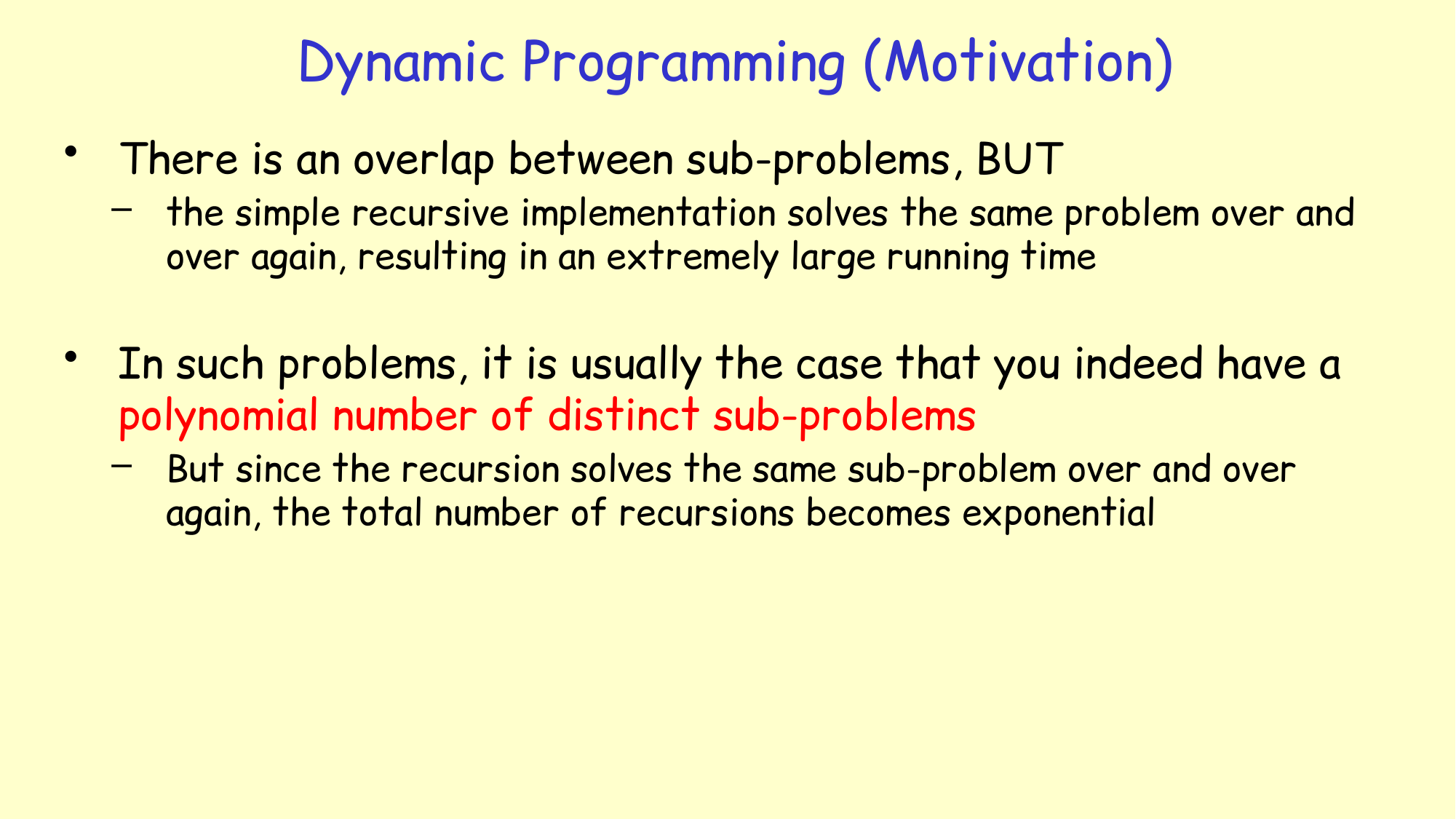

# Dynamic Programming (Motivation)
There is an overlap between sub-problems, BUT
the simple recursive implementation solves the same problem over and over again, resulting in an extremely large running time

In such problems, it is usually the case that you indeed have a polynomial number of distinct sub-problems
But since the recursion solves the same sub-problem over and over again, the total number of recursions becomes exponential